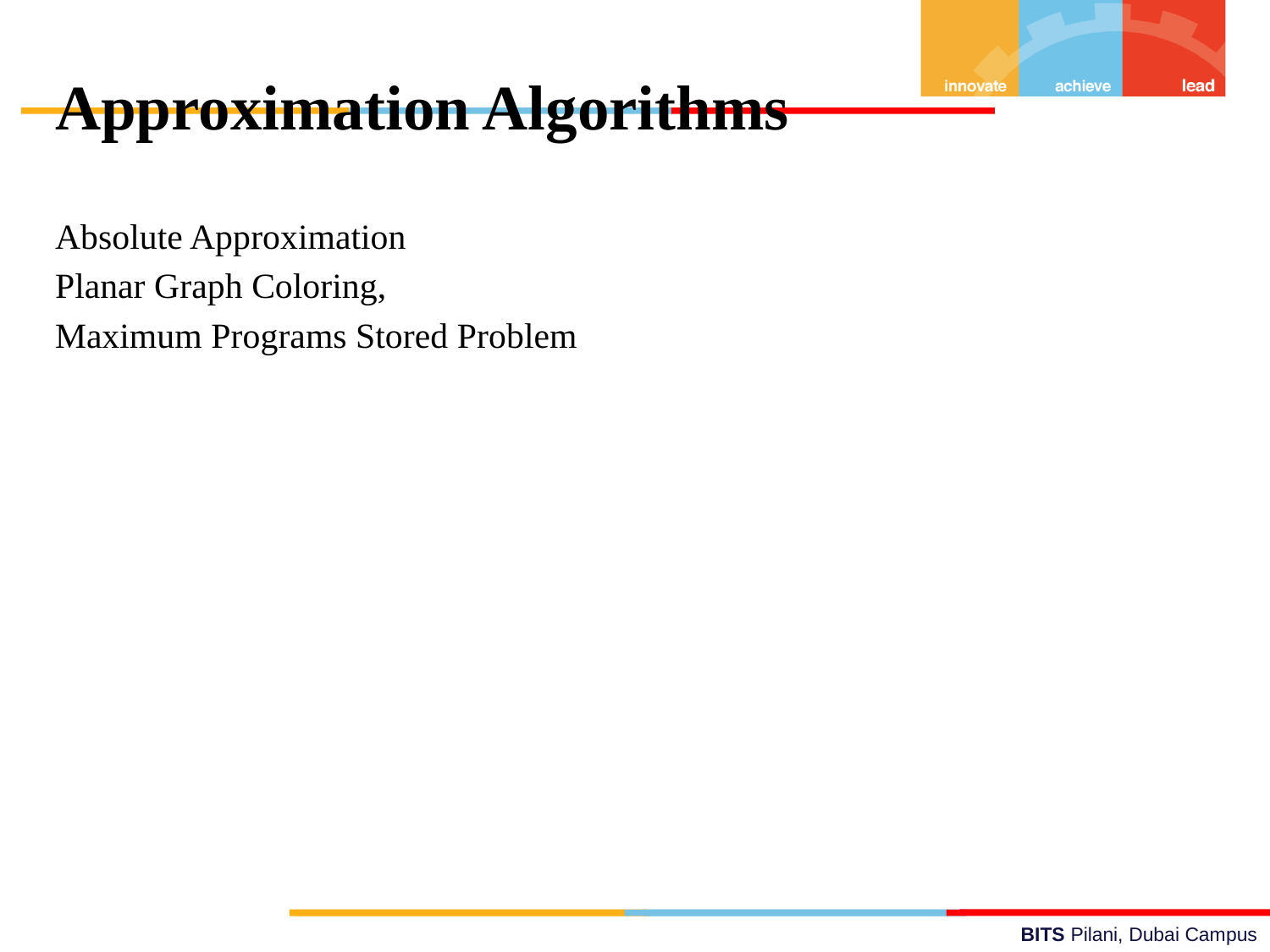

Approximation Algorithms

Absolute Approximation
Planar Graph Coloring,
Maximum Programs Stored Problem